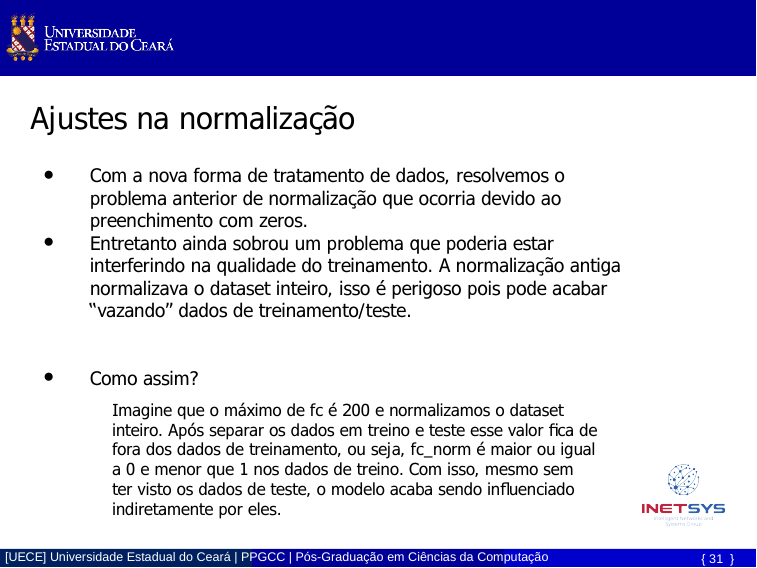

Ajustes na normalização

Com a nova forma de tratamento de dados, resolvemos o problema anterior de normalização que ocorria devido ao preenchimento com zeros.
Entretanto ainda sobrou um problema que poderia estar interferindo na qualidade do treinamento. A normalização antiga normalizava o dataset inteiro, isso é perigoso pois pode acabar “vazando” dados de treinamento/teste.

Como assim?

Imagine que o máximo de fc é 200 e normalizamos o dataset inteiro. Após separar os dados em treino e teste esse valor fica de fora dos dados de treinamento, ou seja, fc_norm é maior ou igual a 0 e menor que 1 nos dados de treino. Com isso, mesmo sem ter visto os dados de teste, o modelo acaba sendo influenciado indiretamente por eles.